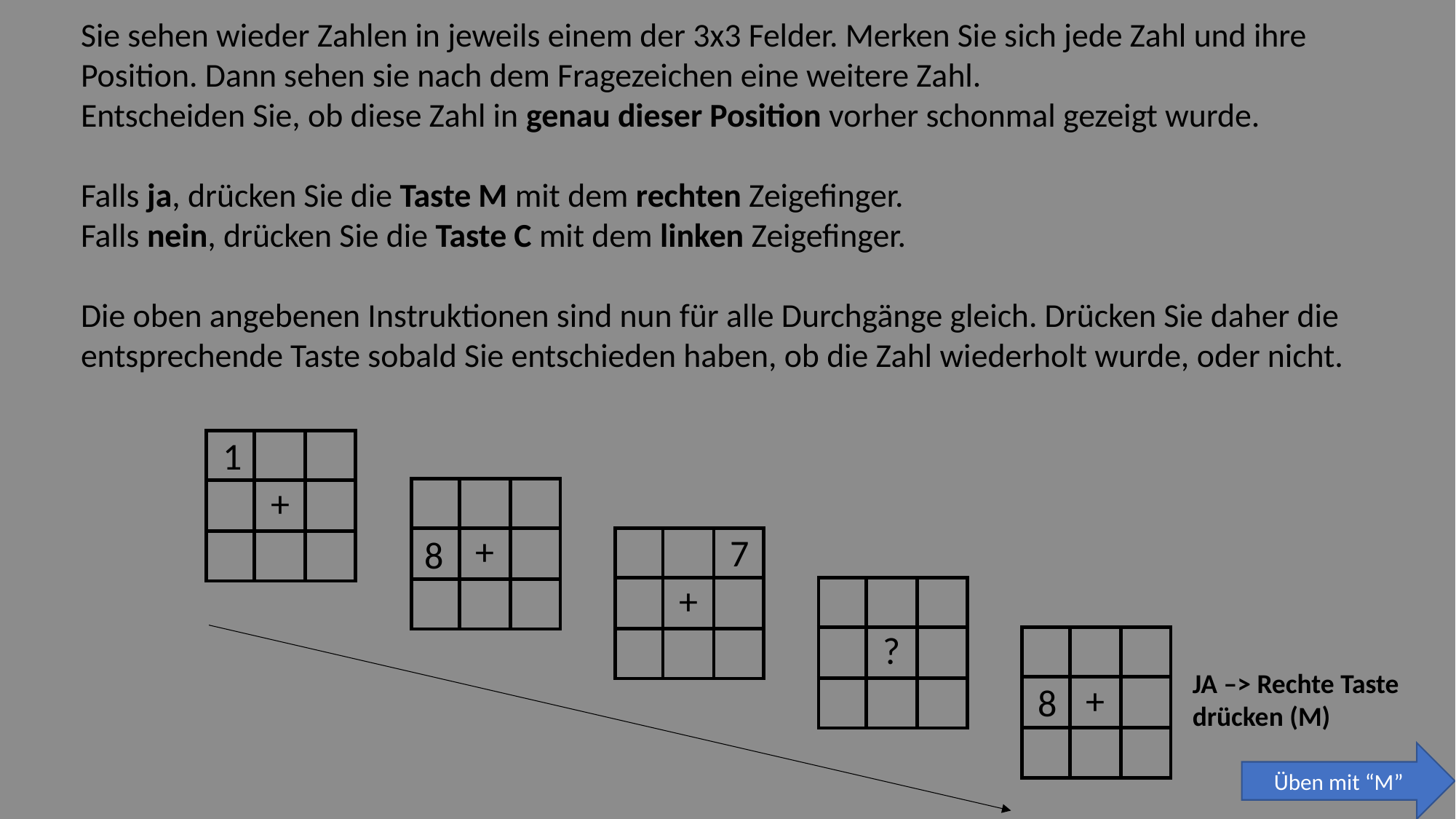

Sie sehen wieder Zahlen in jeweils einem der 3x3 Felder. Merken Sie sich jede Zahl und ihre Position. Dann sehen sie nach dem Fragezeichen eine weitere Zahl.
Entscheiden Sie, ob diese Zahl in genau dieser Position vorher schonmal gezeigt wurde.

Falls ja, drücken Sie die Taste M mit dem rechten Zeigefinger.
Falls nein, drücken Sie die Taste C mit dem linken Zeigefinger.

Die oben angebenen Instruktionen sind nun für alle Durchgänge gleich. Drücken Sie daher die entsprechende Taste sobald Sie entschieden haben, ob die Zahl wiederholt wurde, oder nicht.
1
7
8

?
8

+

+

+

+
JA –> Rechte Taste drücken (M)
Üben mit “M”